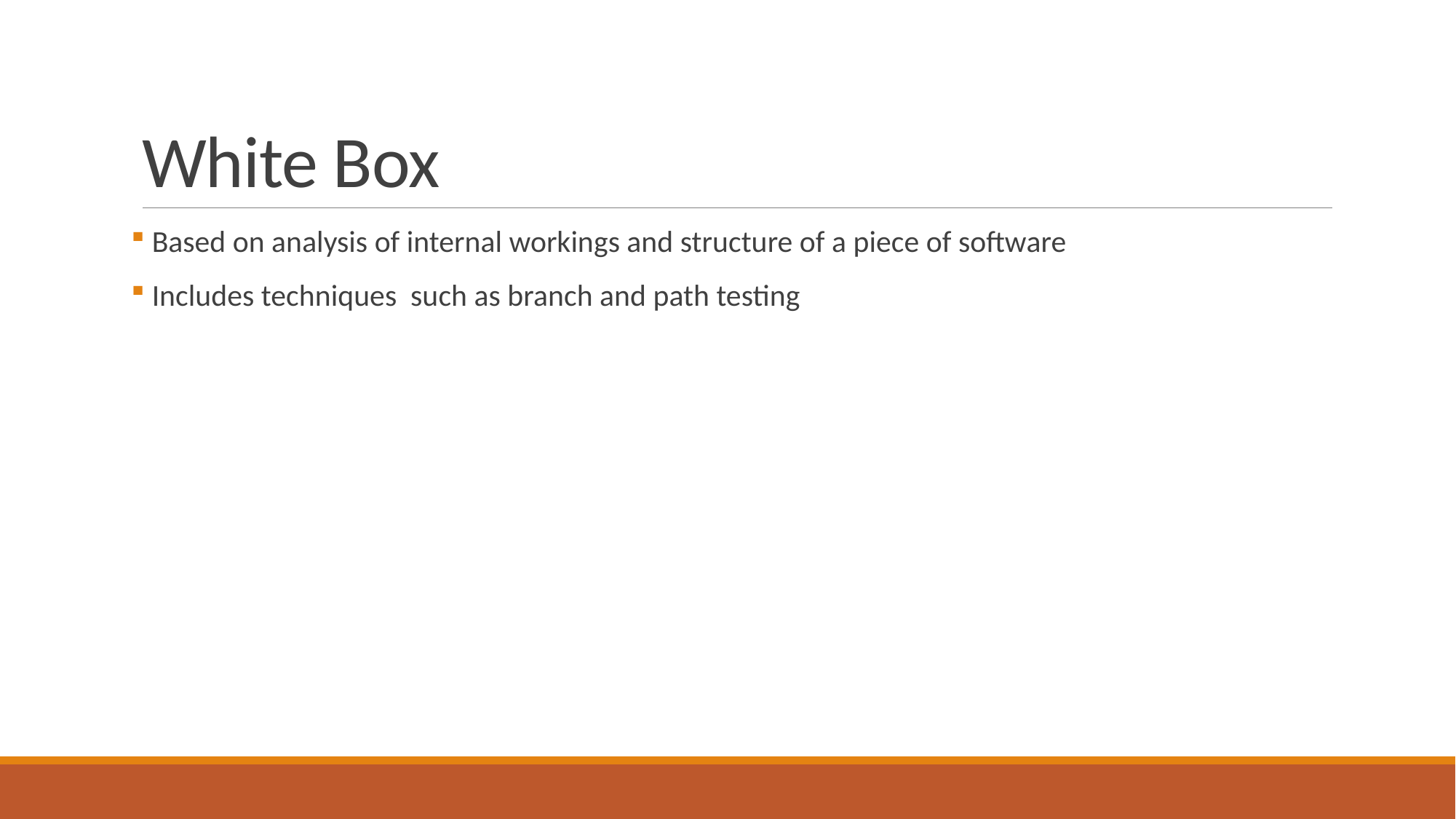

# White Box
 Based on analysis of internal workings and structure of a piece of software
 Includes techniques  such as branch and path testing